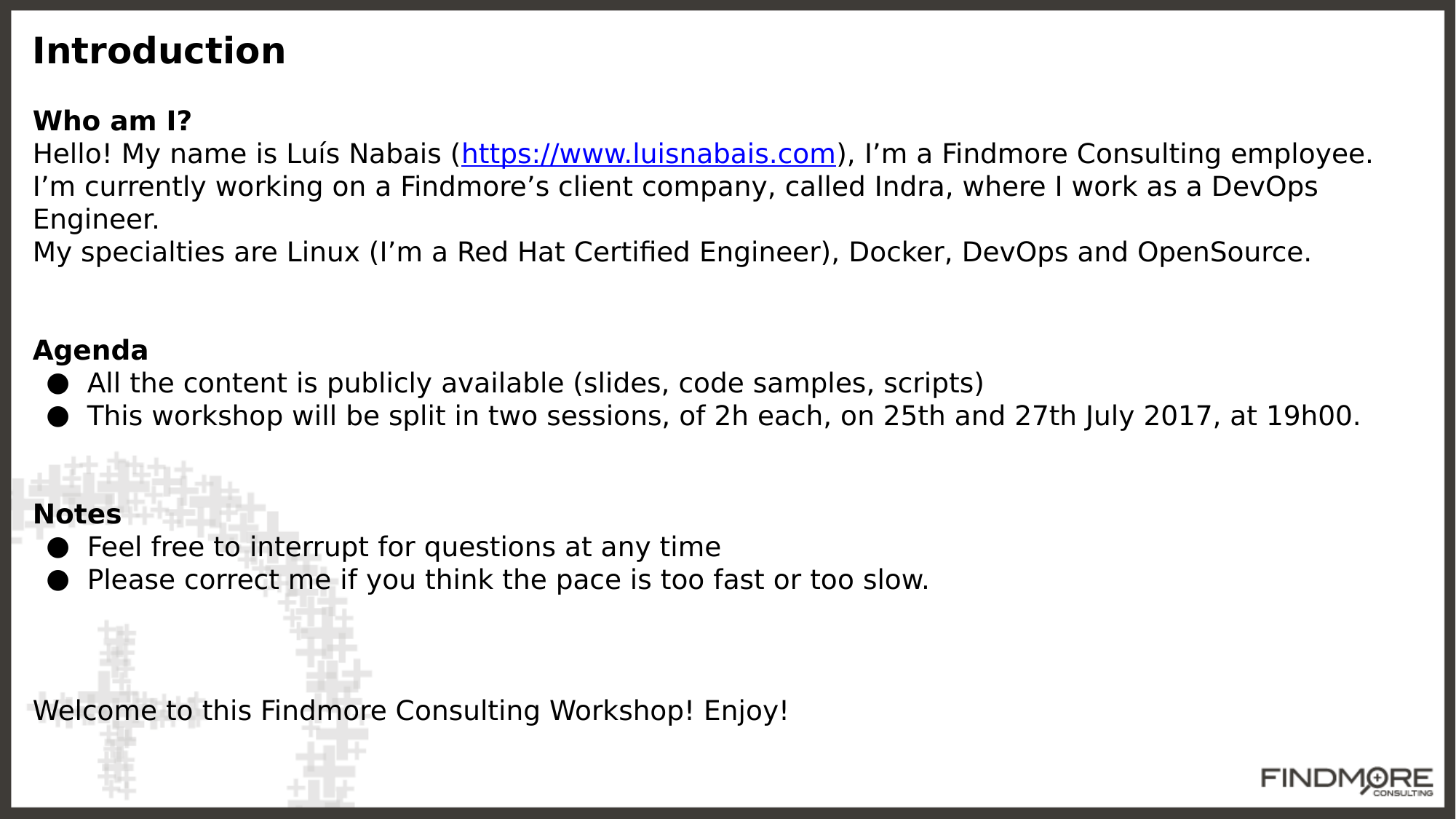

Introduction

Who am I?
Hello! My name is Luís Nabais (https://www.luisnabais.com), I’m a Findmore Consulting employee.
I’m currently working on a Findmore’s client company, called Indra, where I work as a DevOps Engineer.
My specialties are Linux (I’m a Red Hat Certified Engineer), Docker, DevOps and OpenSource.

Agenda
All the content is publicly available (slides, code samples, scripts)
This workshop will be split in two sessions, of 2h each, on 25th and 27th July 2017, at 19h00.

Notes
Feel free to interrupt for questions at any time
Please correct me if you think the pace is too fast or too slow.

Welcome to this Findmore Consulting Workshop! Enjoy!